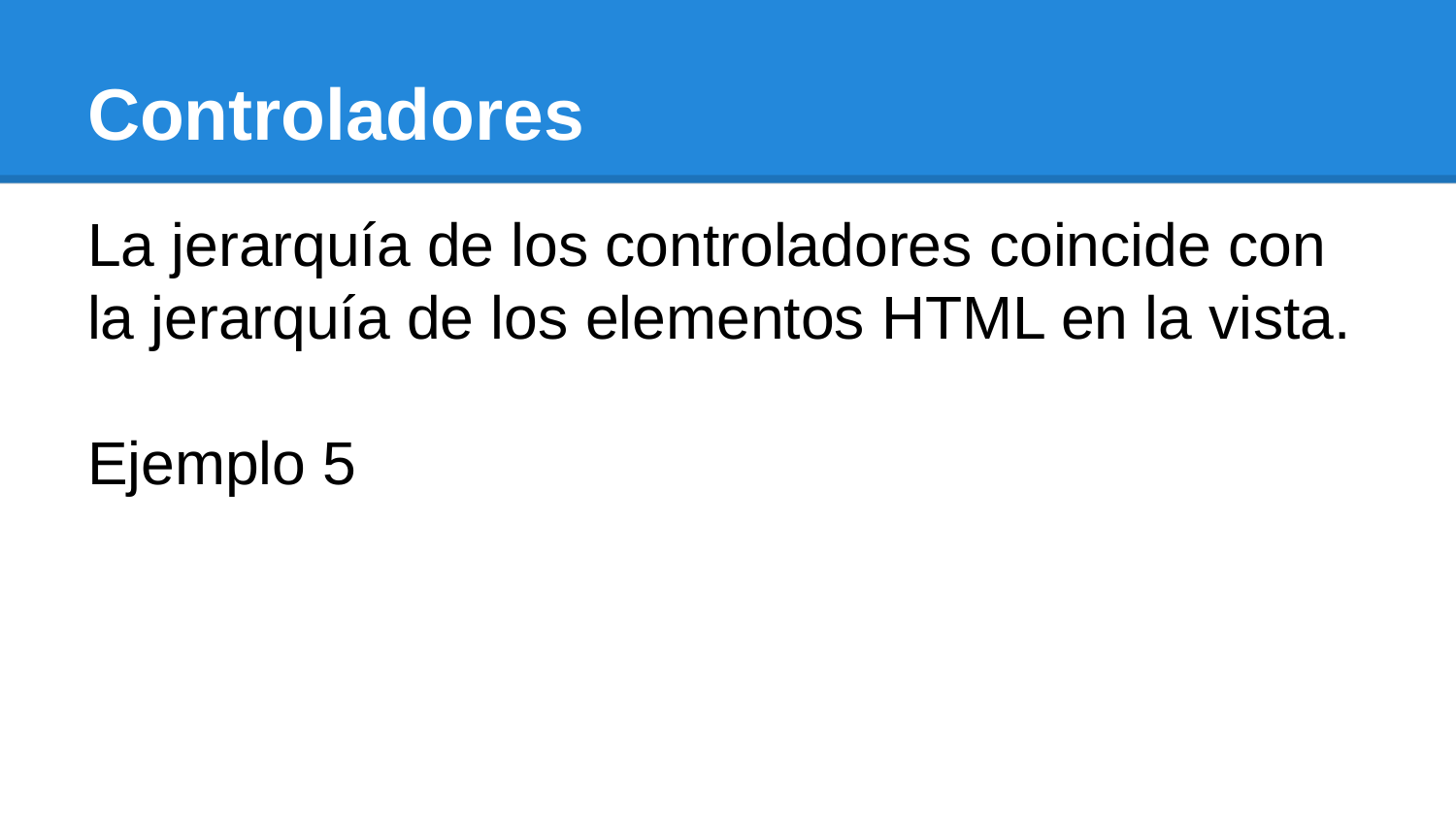

# Controladores
La jerarquía de los controladores coincide con la jerarquía de los elementos HTML en la vista.

Ejemplo 5